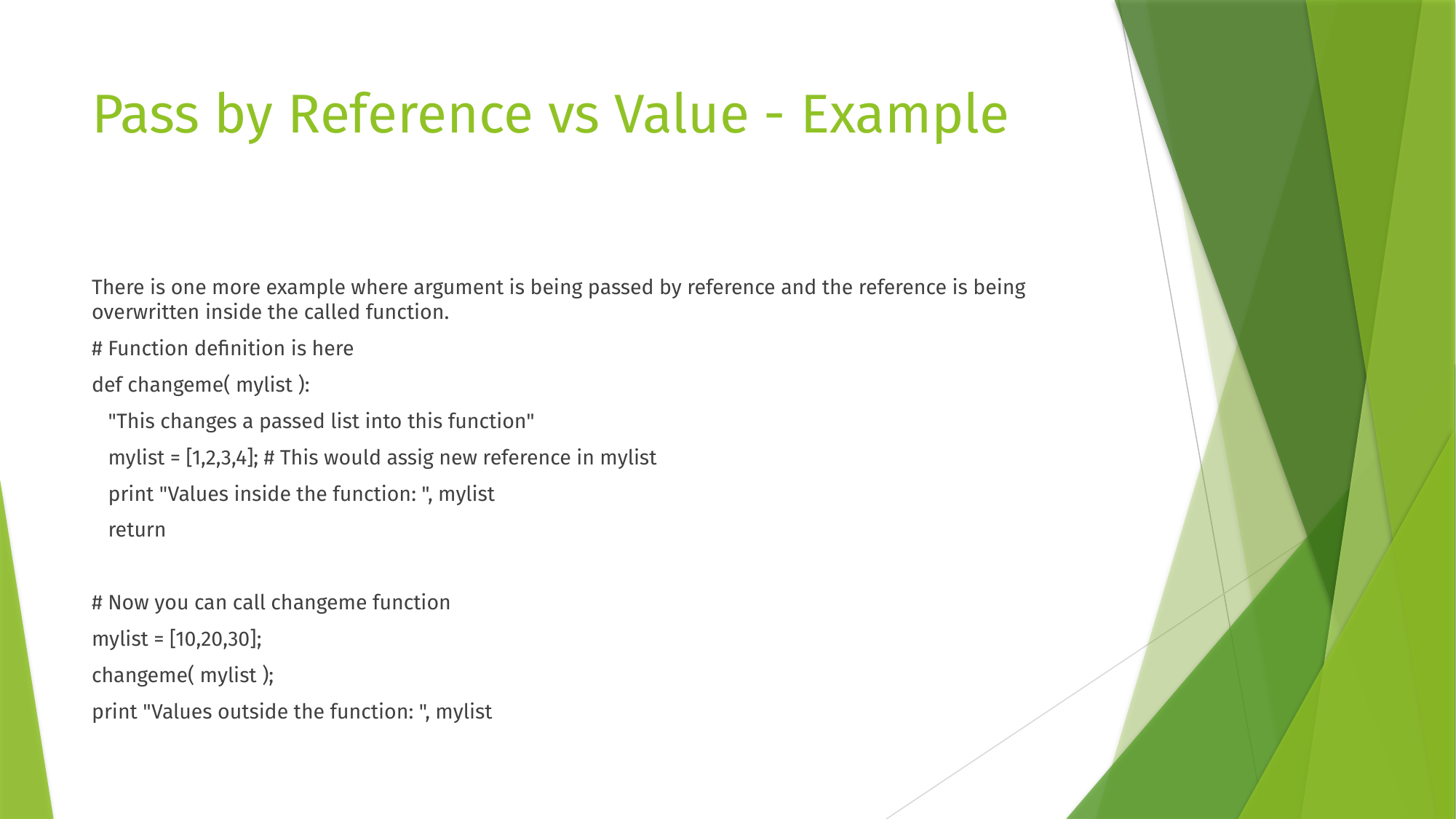

# Pass by Reference vs Value - Example
There is one more example where argument is being passed by reference and the reference is being overwritten inside the called function.
# Function definition is here
def changeme( mylist ):
   "This changes a passed list into this function"
   mylist = [1,2,3,4]; # This would assig new reference in mylist
   print "Values inside the function: ", mylist
   return

# Now you can call changeme function
mylist = [10,20,30];
changeme( mylist );
print "Values outside the function: ", mylist